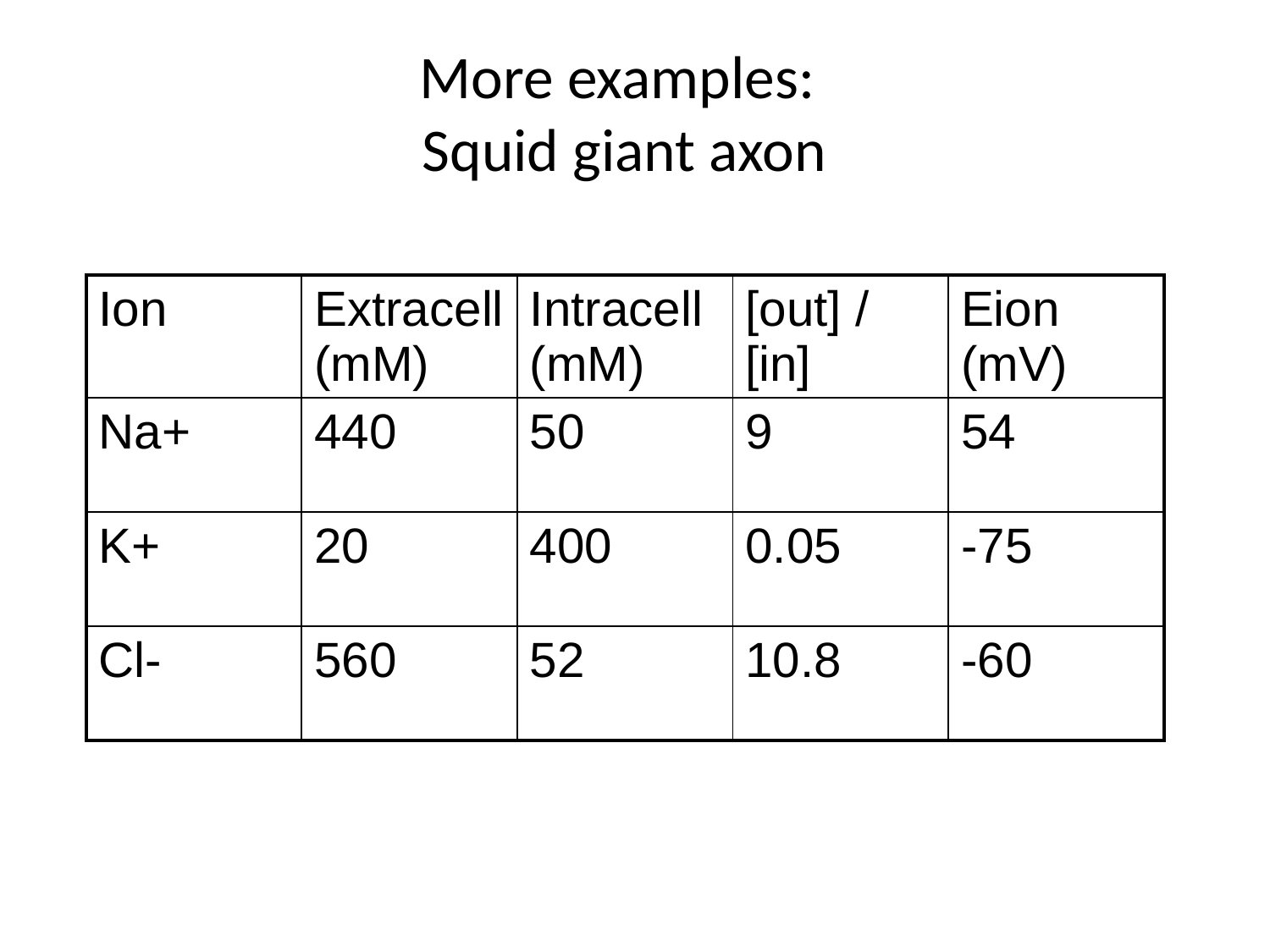

# More examples: Squid giant axon
| Ion | Extracell (mM) | Intracell (mM) | [out] / [in] | Eion (mV) |
| --- | --- | --- | --- | --- |
| Na+ | 440 | 50 | 9 | 54 |
| K+ | 20 | 400 | 0.05 | -75 |
| Cl- | 560 | 52 | 10.8 | -60 |